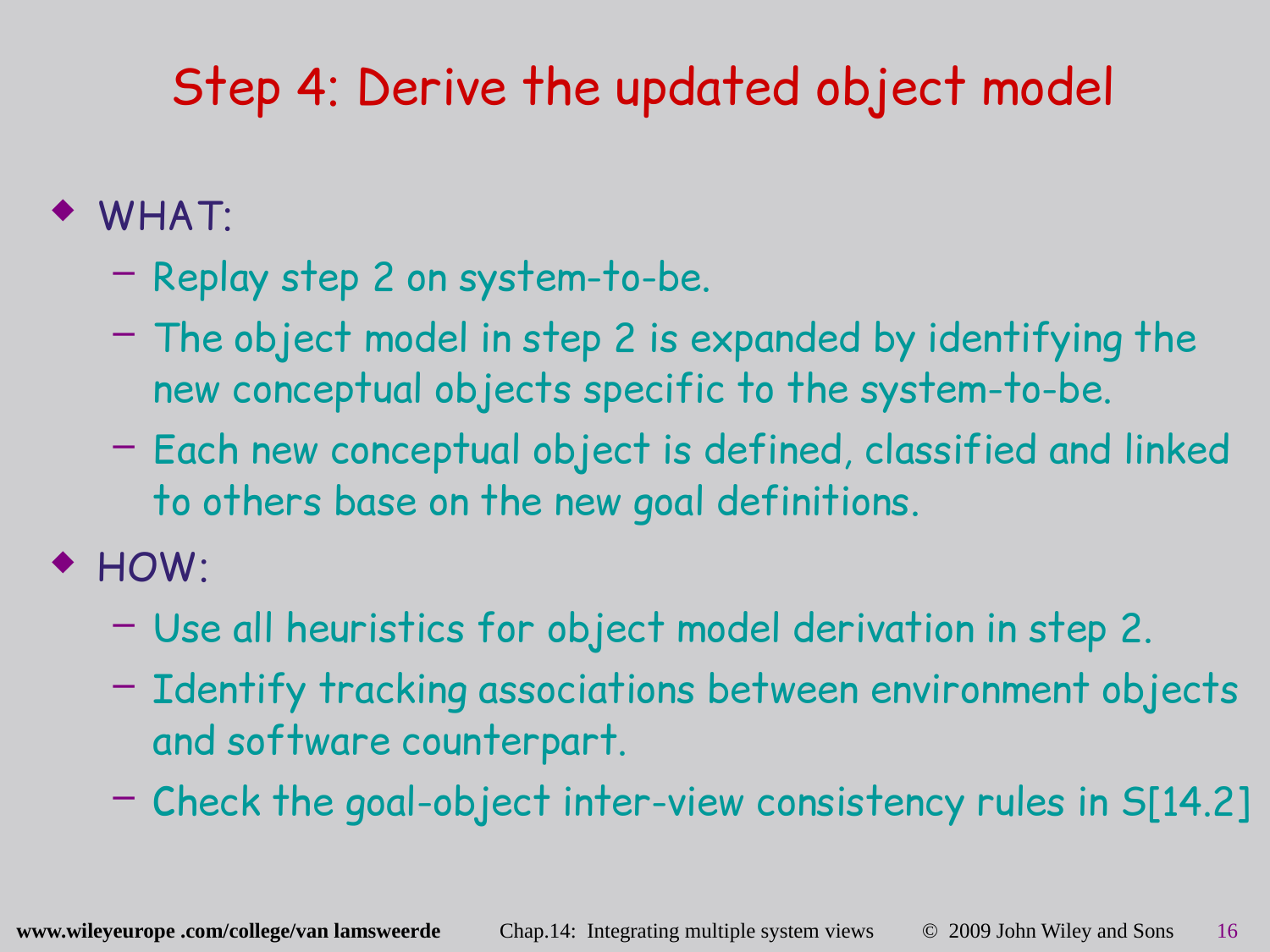

# Step 4: Derive the updated object model
WHAT:
Replay step 2 on system-to-be.
The object model in step 2 is expanded by identifying the new conceptual objects specific to the system-to-be.
Each new conceptual object is defined, classified and linked to others base on the new goal definitions.
HOW:
Use all heuristics for object model derivation in step 2.
Identify tracking associations between environment objects and software counterpart.
Check the goal-object inter-view consistency rules in S[14.2]